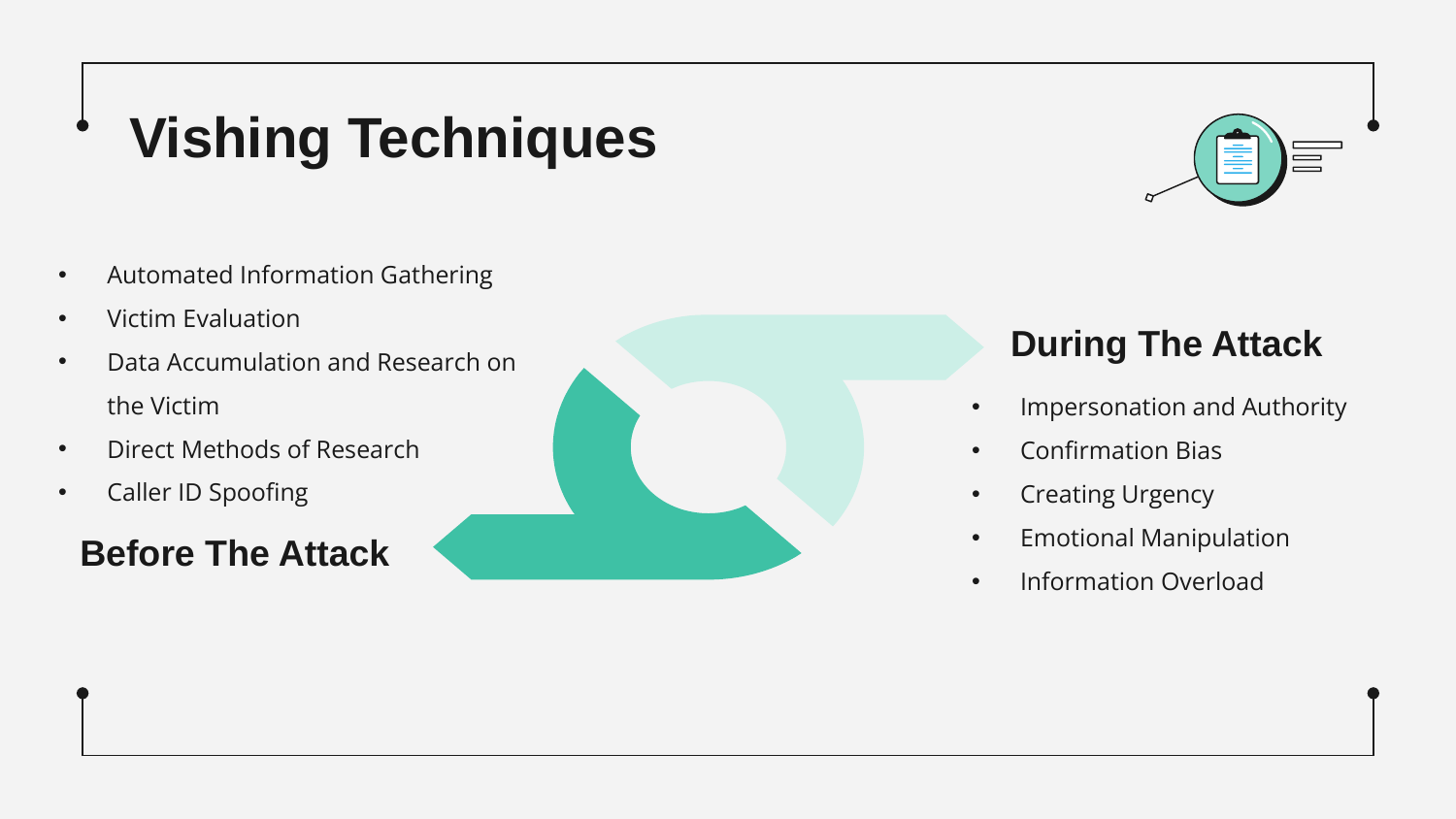

# Vishing Techniques

Automated Information Gathering
Victim Evaluation
Data Accumulation and Research on the Victim
Direct Methods of Research
Caller ID Spoofing
During The Attack

Impersonation and Authority
Confirmation Bias
Creating Urgency
Emotional Manipulation
Information Overload

Before The Attack